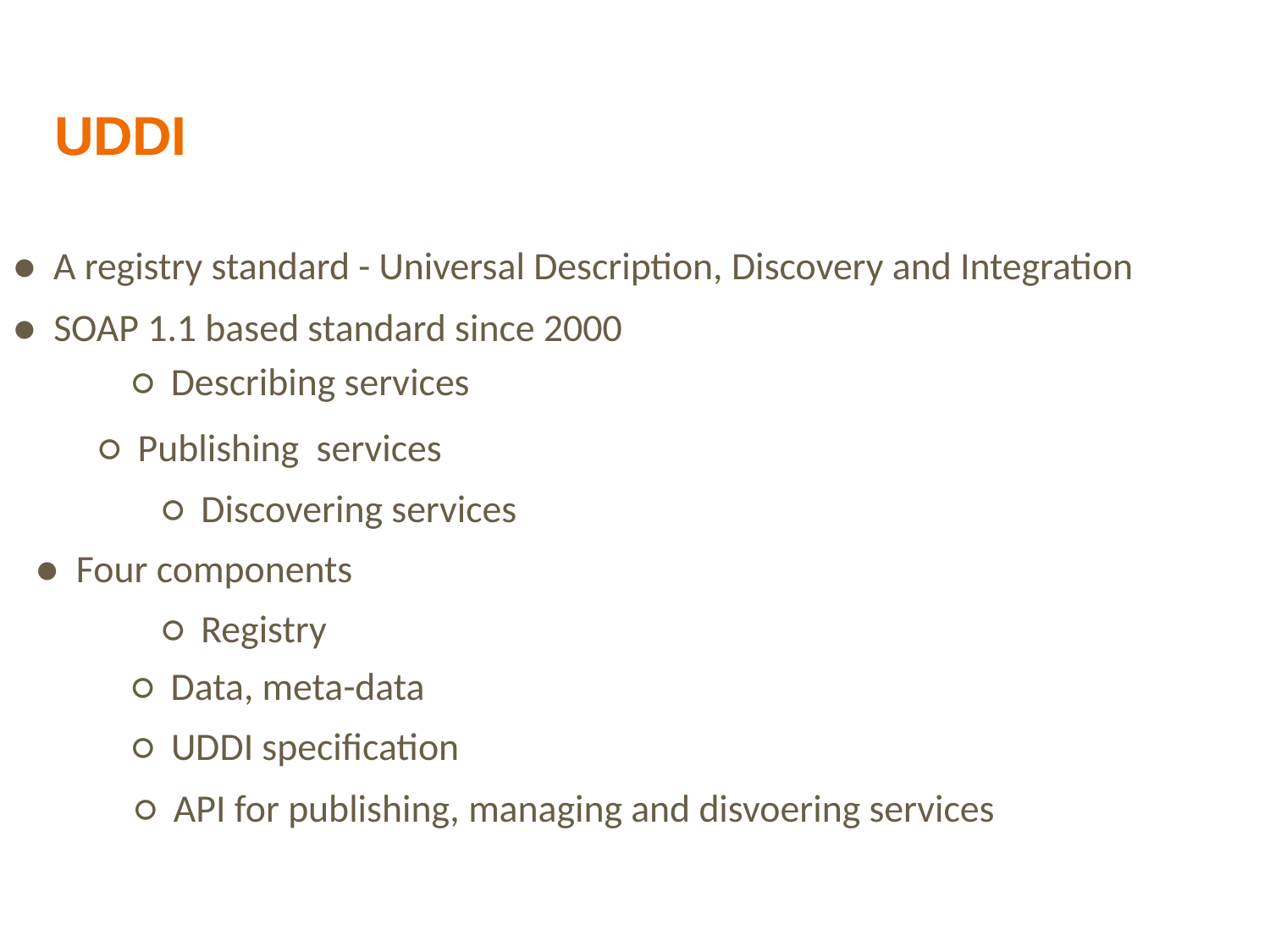

UDDI

●  A registry standard - Universal Description, Discovery and Integration
●  SOAP 1.1 based standard since 2000

○  Describing services

○  Publishing  services
	○  Discovering services
●  Four components
	○  Registry

○  Data, meta-data

○  UDDI specification

○  API for publishing, managing and disvoering services